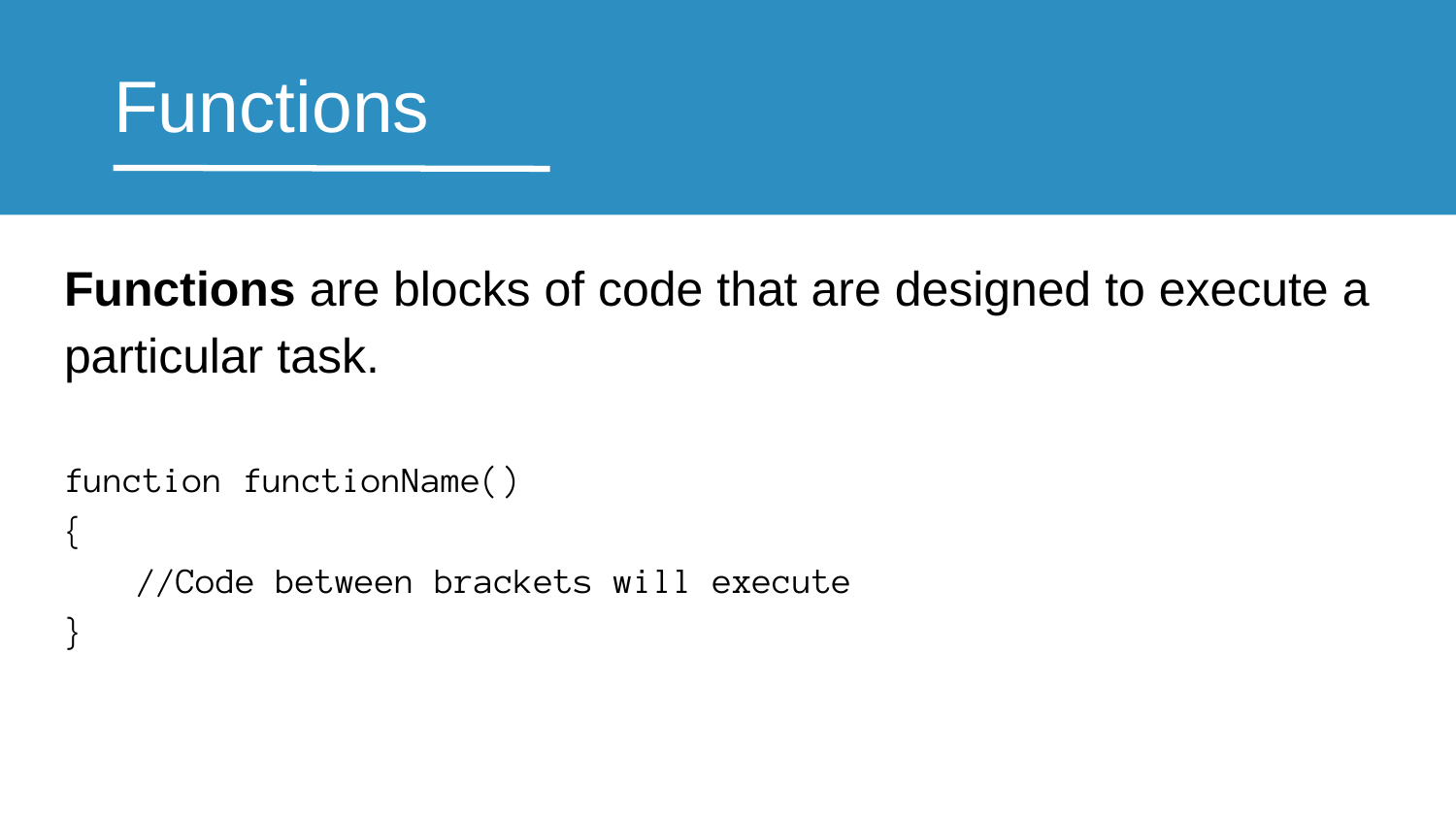

# Functions
Functions are blocks of code that are designed to execute a particular task.

function functionName()
{
//Code between brackets will execute
}